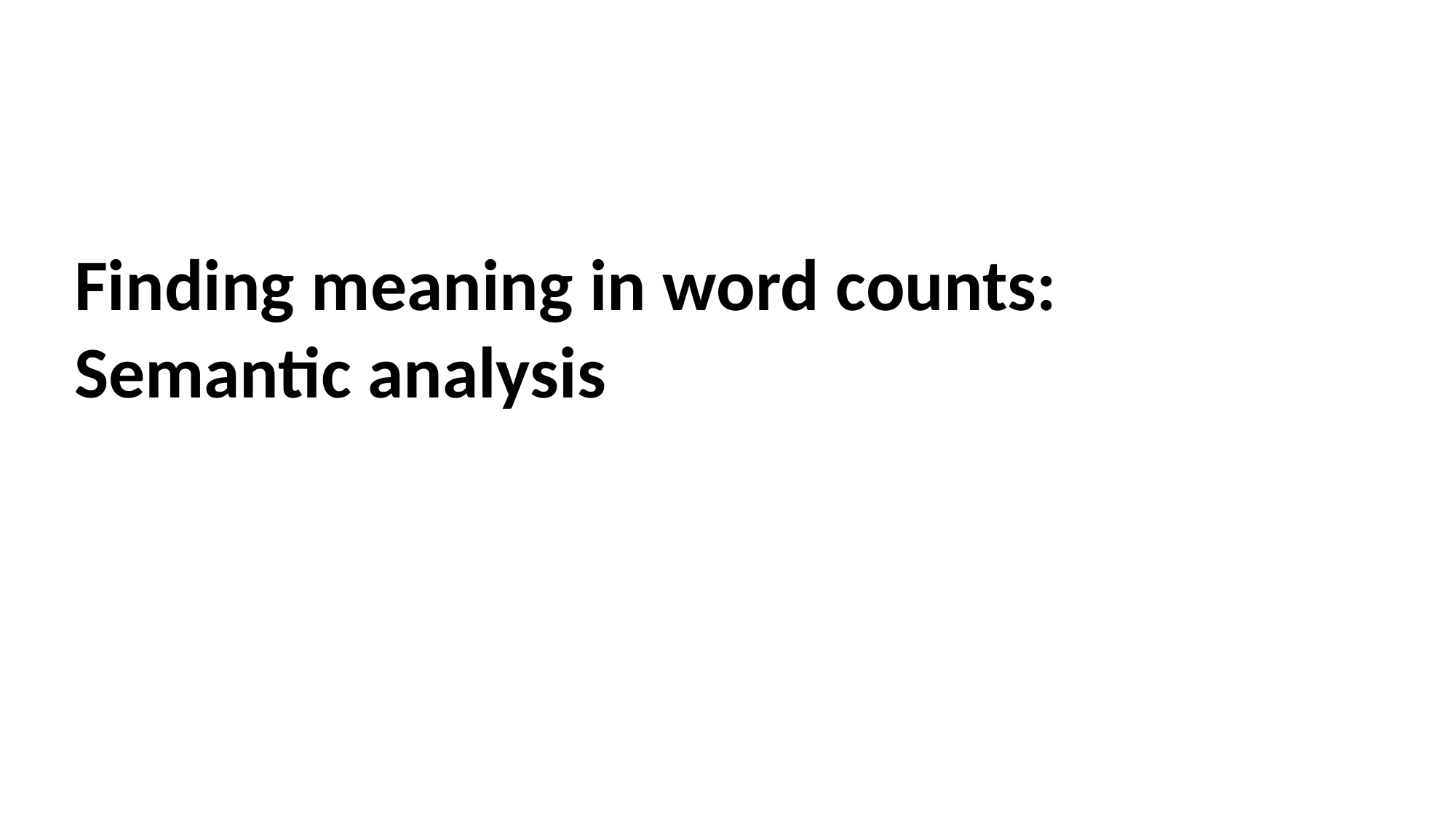

Finding meaning in word counts:
Semantic analysis